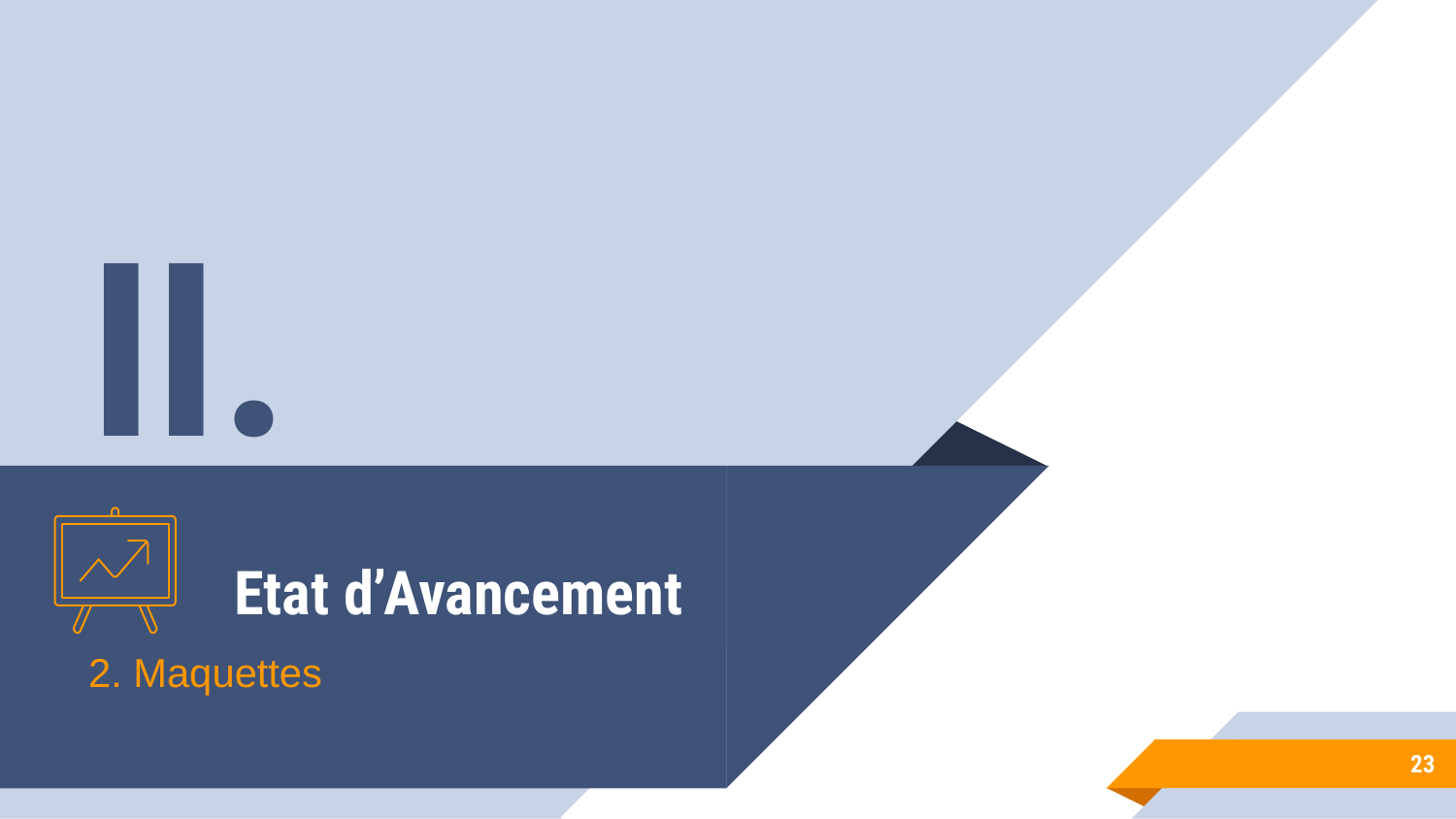

II.
# Etat d’Avancement

2. Maquettes
23